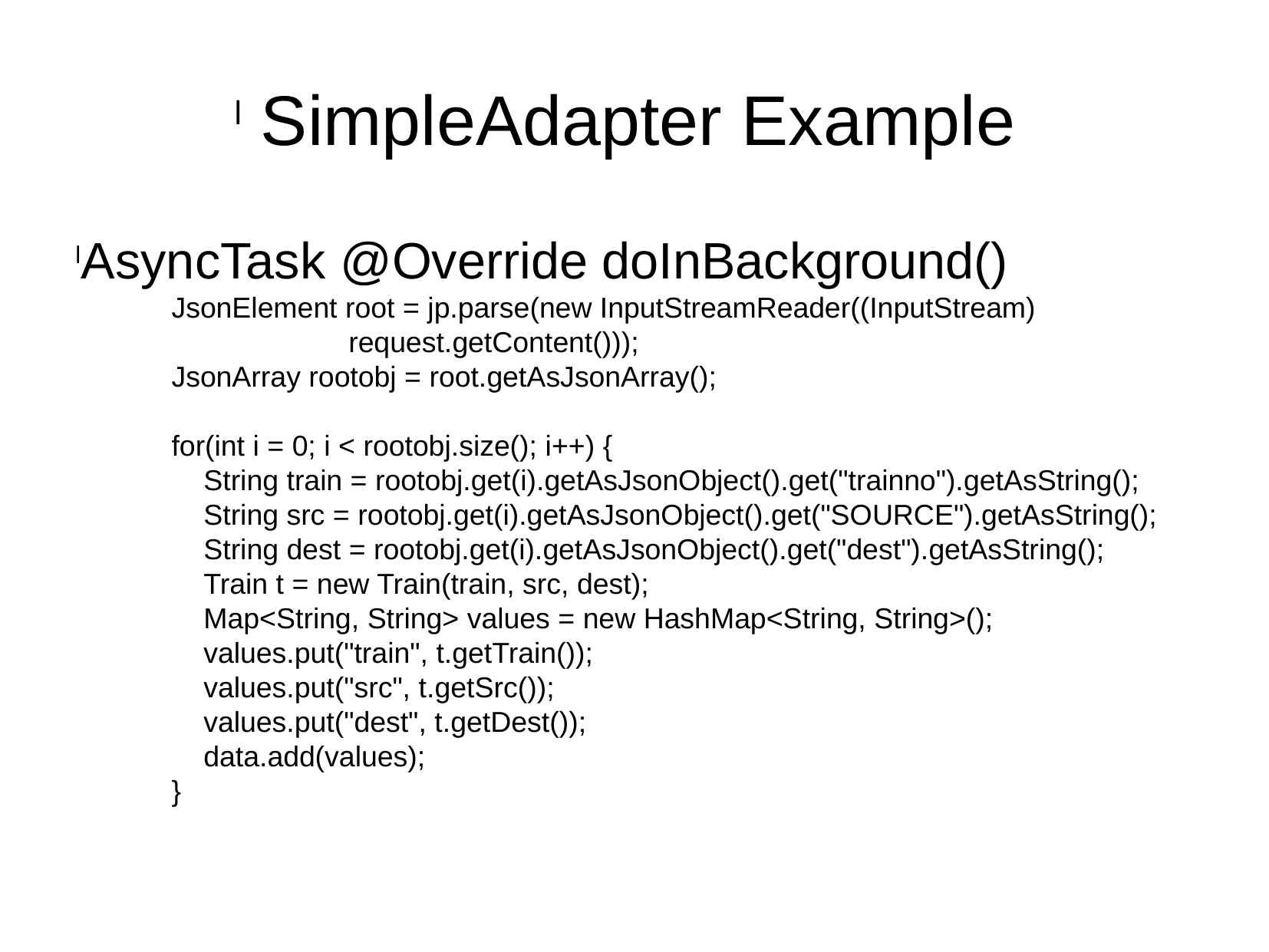

SimpleAdapter Example
AsyncTask @Override doInBackground()
            JsonElement root = jp.parse(new InputStreamReader((InputStream)
                                  request.getContent()));
            JsonArray rootobj = root.getAsJsonArray();

            for(int i = 0; i < rootobj.size(); i++) {
                String train = rootobj.get(i).getAsJsonObject().get("trainno").getAsString();
                String src = rootobj.get(i).getAsJsonObject().get("SOURCE").getAsString();
                String dest = rootobj.get(i).getAsJsonObject().get("dest").getAsString();
                Train t = new Train(train, src, dest);
                Map<String, String> values = new HashMap<String, String>();
                values.put("train", t.getTrain());
                values.put("src", t.getSrc());
                values.put("dest", t.getDest());
                data.add(values);
            }